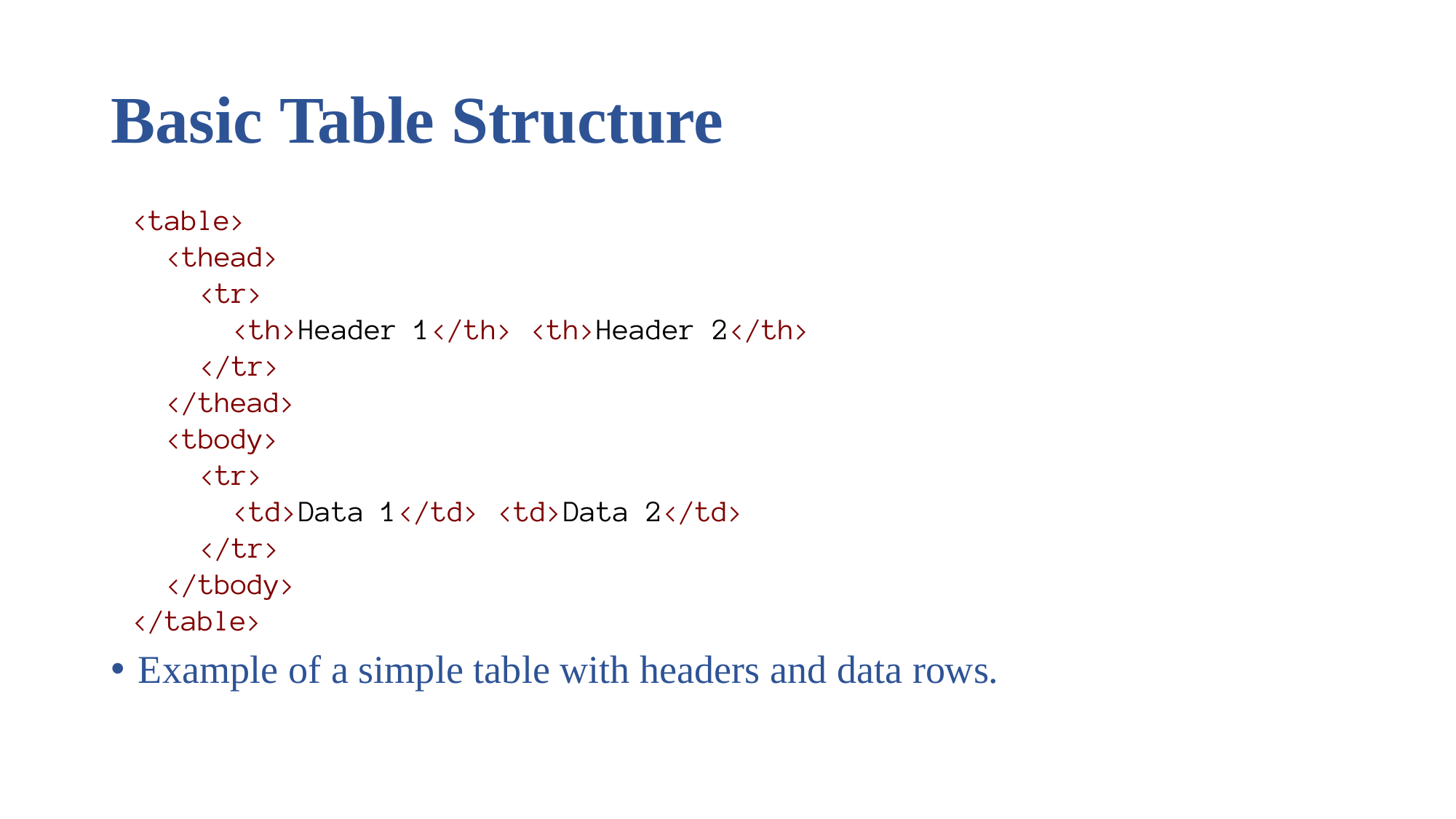

# Basic Table Structure

<table>
<thead>
<tr>
<th>Header 1</th> <th>Header 2</th>
</tr>
</thead>
<tbody>
<tr>
<td>Data 1</td> <td>Data 2</td>
</tr>
</tbody>
</table>
Example of a simple table with headers and data rows.
•	html
•	Copy code
•	<table>
•	<tr>
•	<th>Header 1</th>
•	<th>Header 2</th>
•	</tr>
•	<tr>
•	<td>Data 1</td>
•	<td>Data 2</td>
•	</tr>
•	</table>